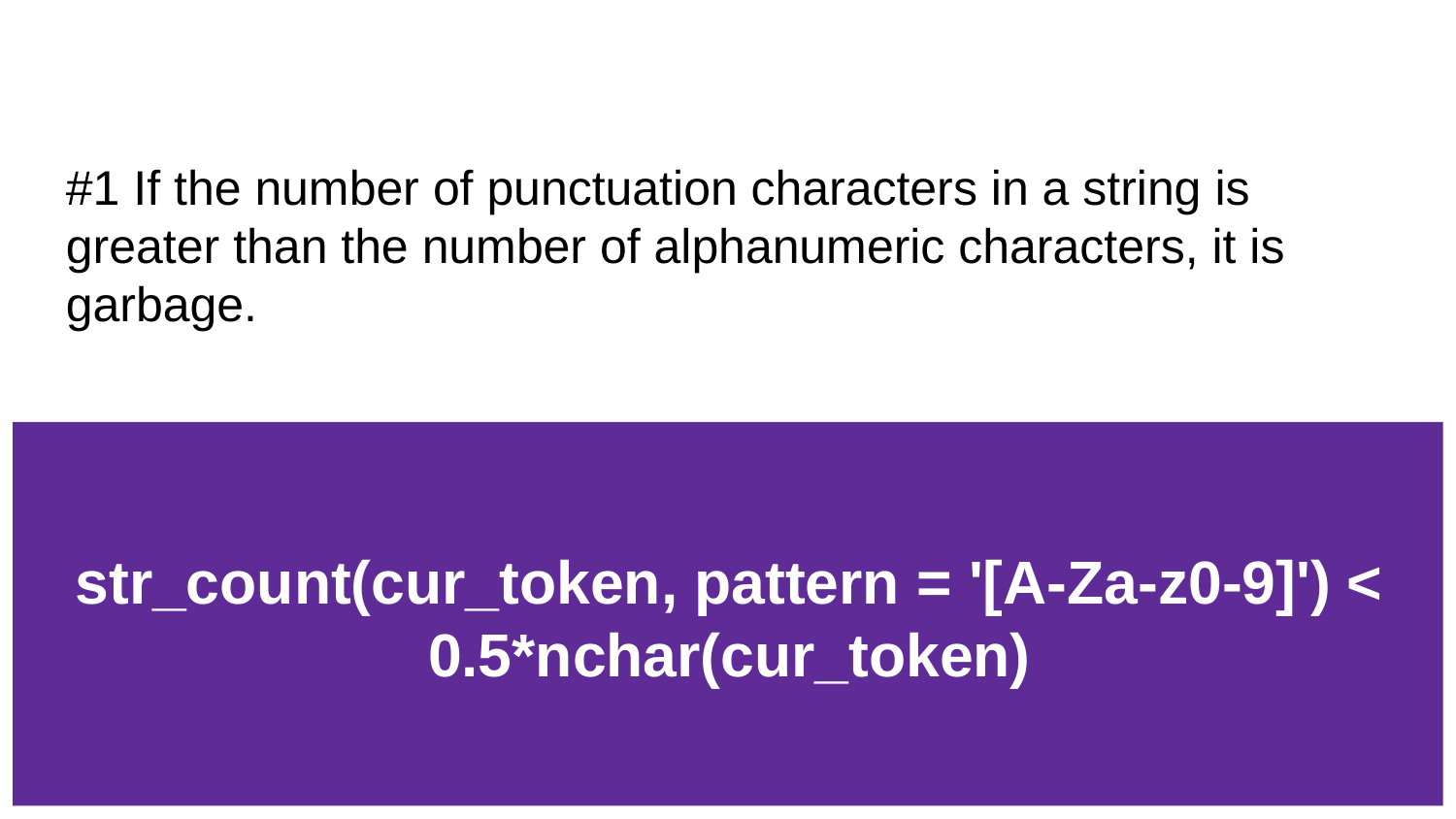

#1 If the number of punctuation characters in a string is greater than the number of alphanumeric characters, it is garbage.
str_count(cur_token, pattern = '[A-Za-z0-9]') < 0.5*nchar(cur_token)